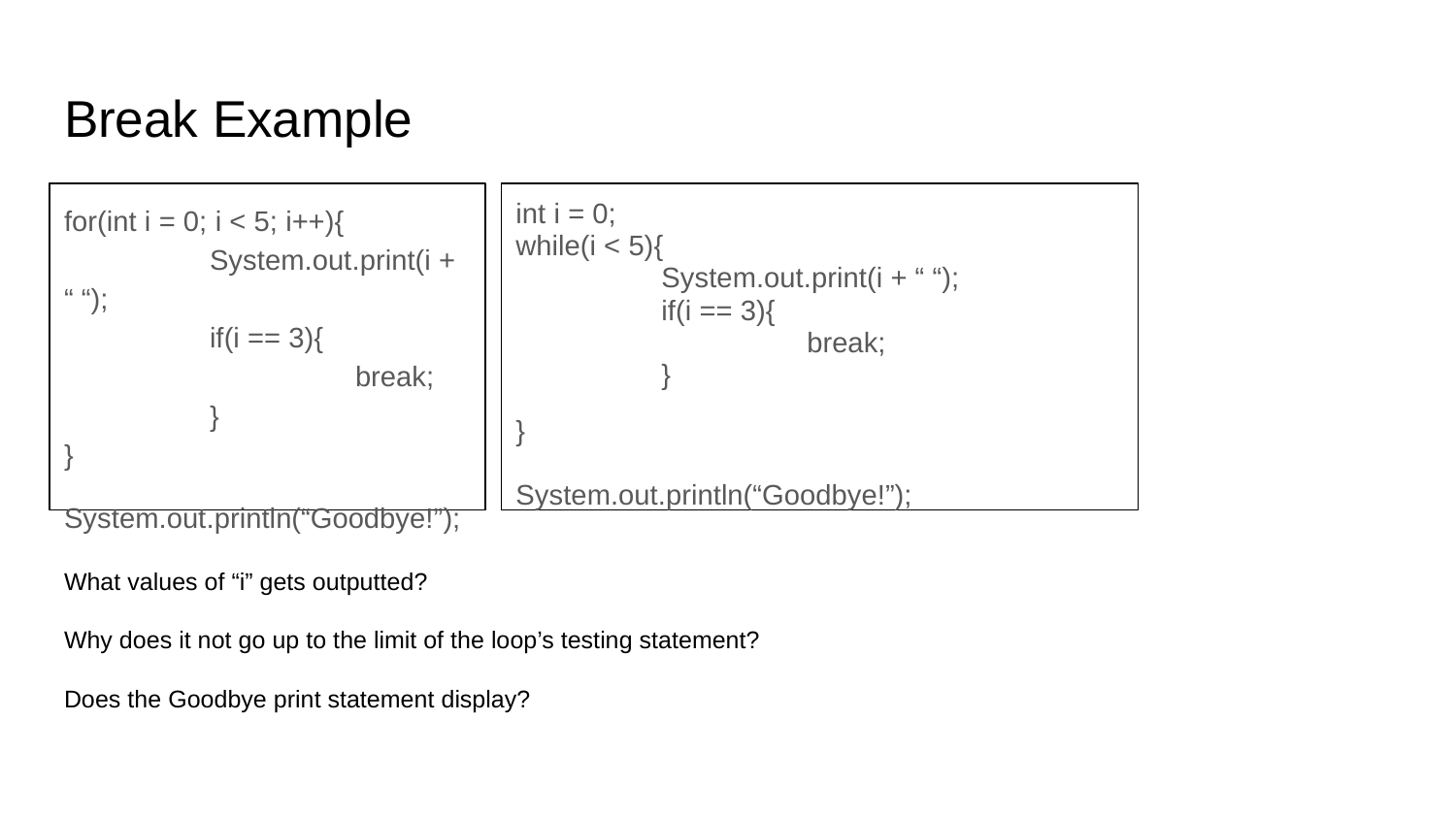

# Break Example
for(int i = 0; i < 5; i++){
	System.out.print(i + “ “);
	if(i == 3){
		break;
	}
}
System.out.println(“Goodbye!”);
int i = 0;
while(i < 5){
	System.out.print(i + “ “);
	if(i == 3){
		break;
	}
}
System.out.println(“Goodbye!”);
What values of “i” gets outputted?

Why does it not go up to the limit of the loop’s testing statement?

Does the Goodbye print statement display?